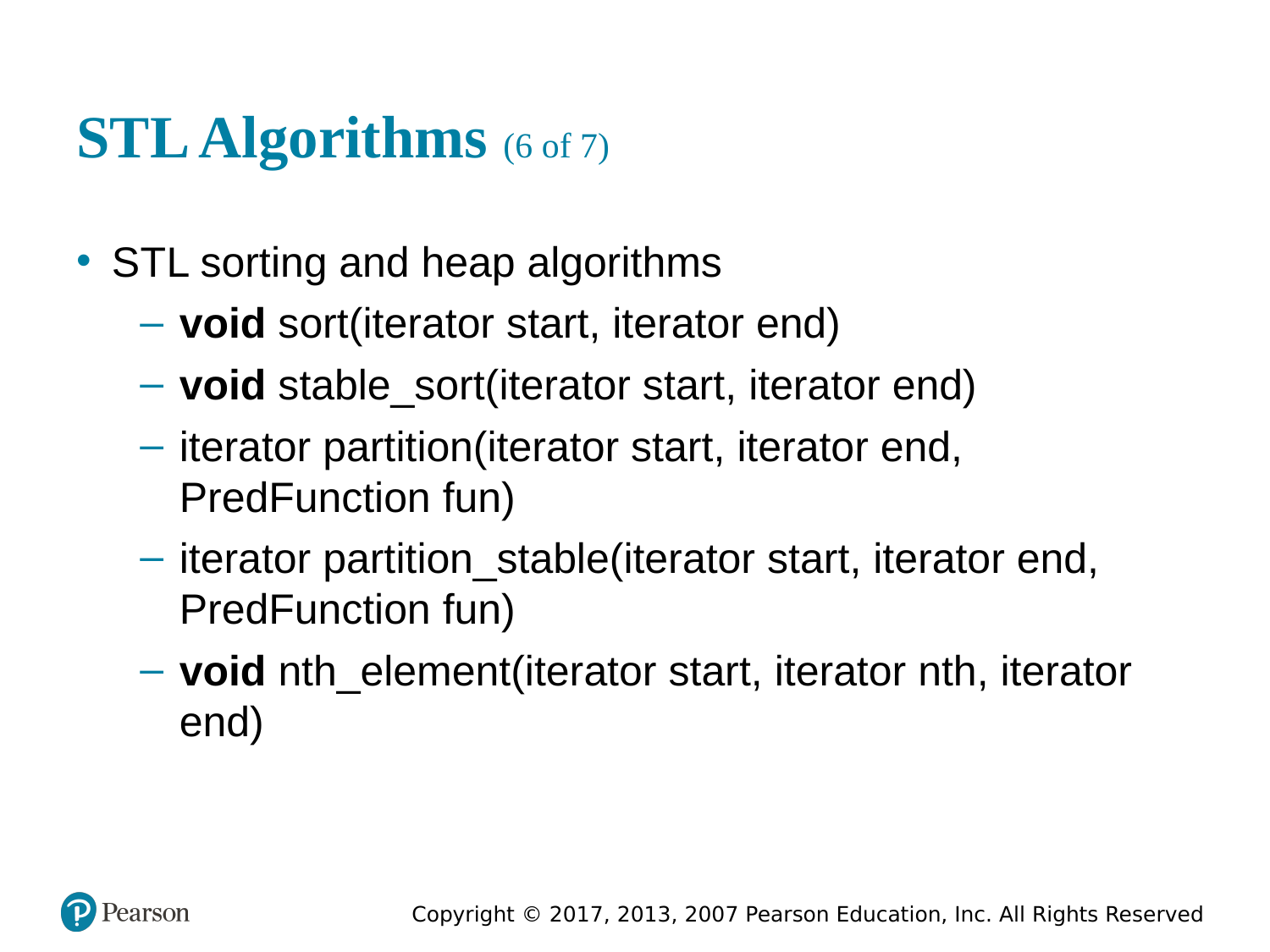

# S T L Algorithms (6 of 7)
S T L sorting and heap algorithms
void sort(iterator start, iterator end)
void stable_sort(iterator start, iterator end)
iterator partition(iterator start, iterator end, PredFunction fun)
iterator partition_stable(iterator start, iterator end, PredFunction fun)
void nth_element(iterator start, iterator nth, iterator end)